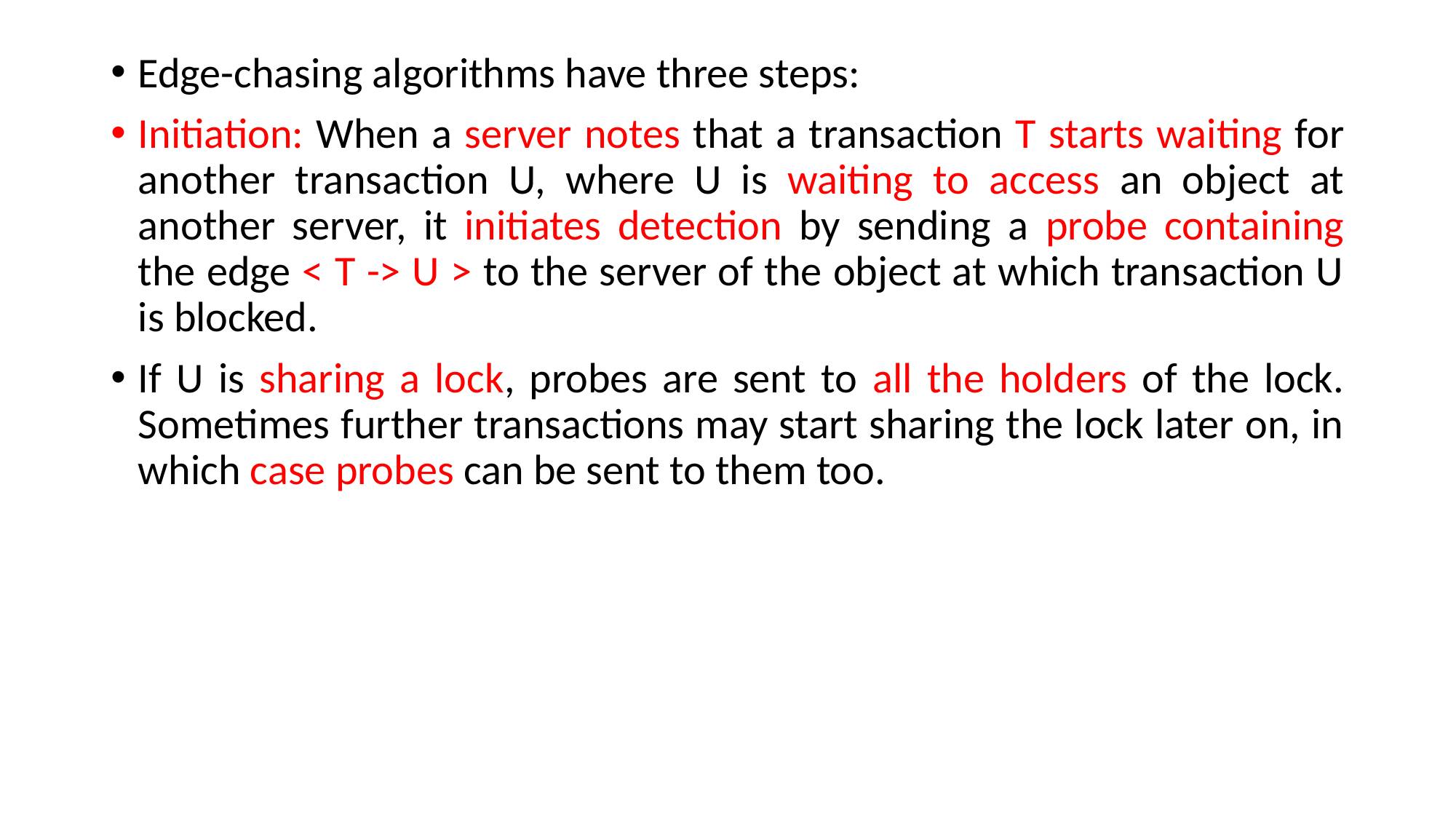

Edge-chasing algorithms have three steps:
Initiation: When a server notes that a transaction T starts waiting for another transaction U, where U is waiting to access an object at another server, it initiates detection by sending a probe containing the edge < T -> U > to the server of the object at which transaction U is blocked.
If U is sharing a lock, probes are sent to all the holders of the lock. Sometimes further transactions may start sharing the lock later on, in which case probes can be sent to them too.